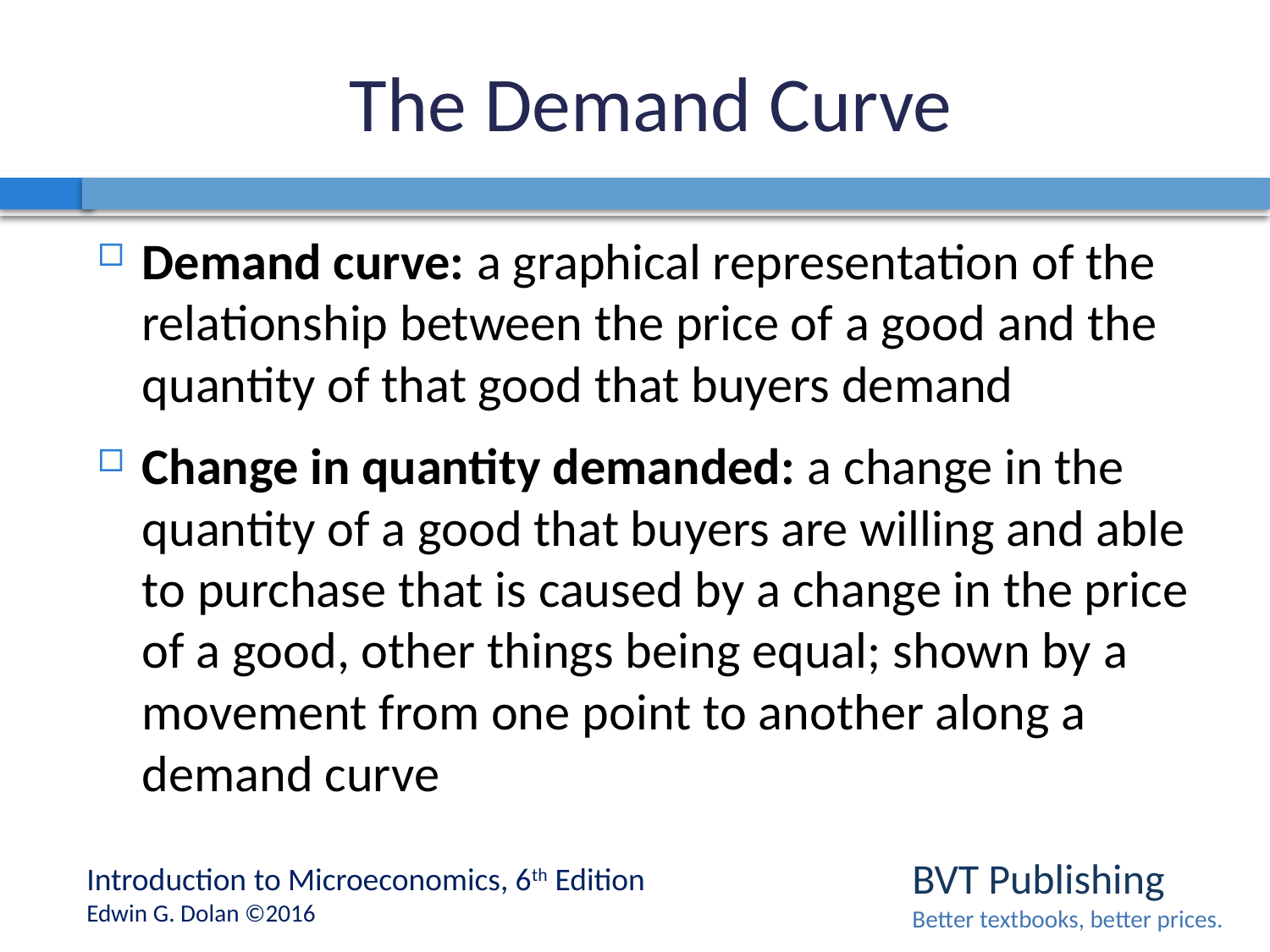

# The Demand Curve
Demand curve: a graphical representation of the relationship between the price of a good and the quantity of that good that buyers demand
Change in quantity demanded: a change in the quantity of a good that buyers are willing and able to purchase that is caused by a change in the price of a good, other things being equal; shown by a movement from one point to another along a demand curve